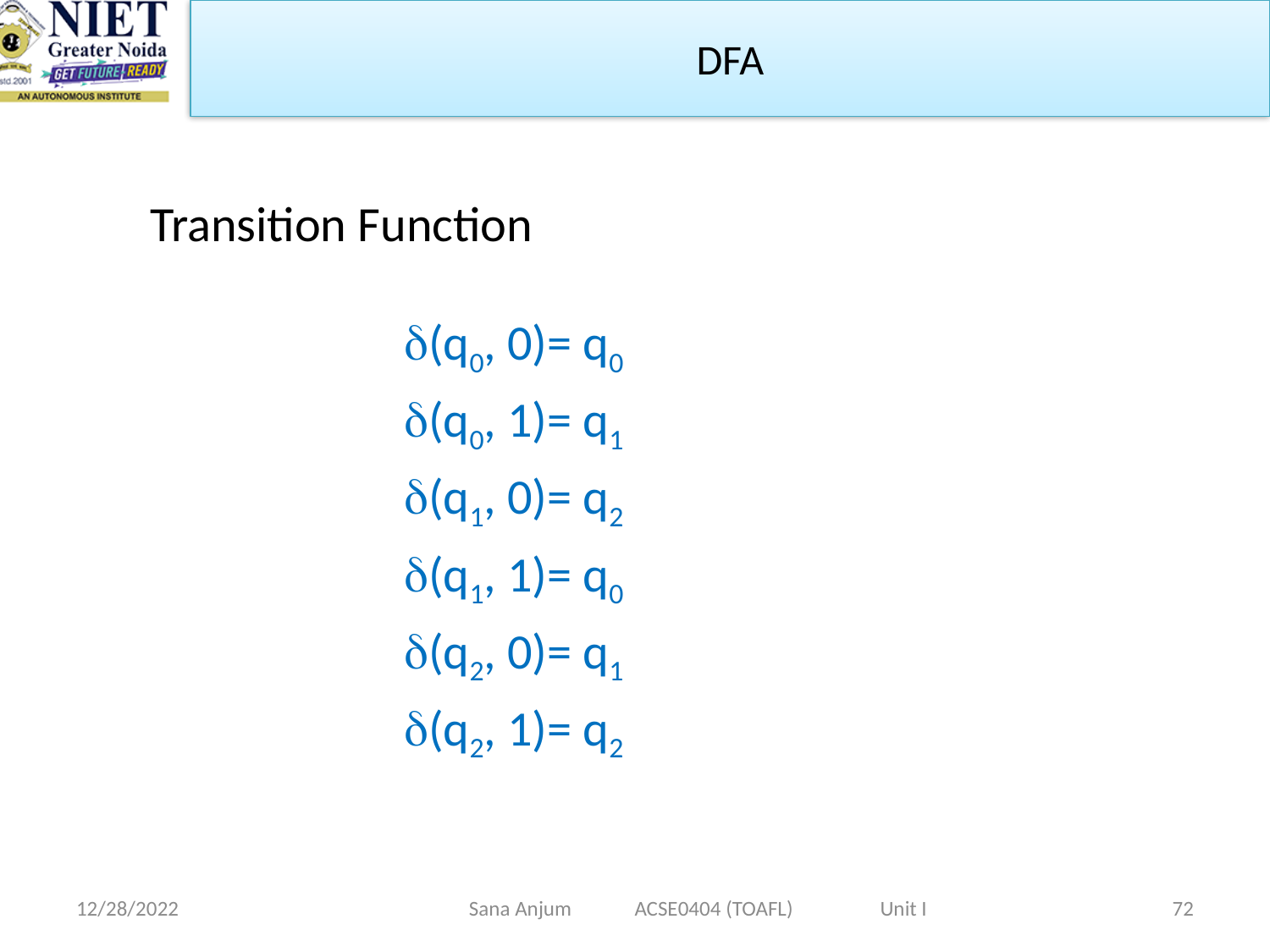

DFA
Transition Function

δ(q0, 0)= q0
δ(q0, 1)= q1
δ(q1, 0)= q2
δ(q1, 1)= q0
δ(q2, 0)= q1
δ(q2, 1)= q2
12/28/2022
Sana Anjum             ACSE0404 (TOAFL)                  Unit I
72